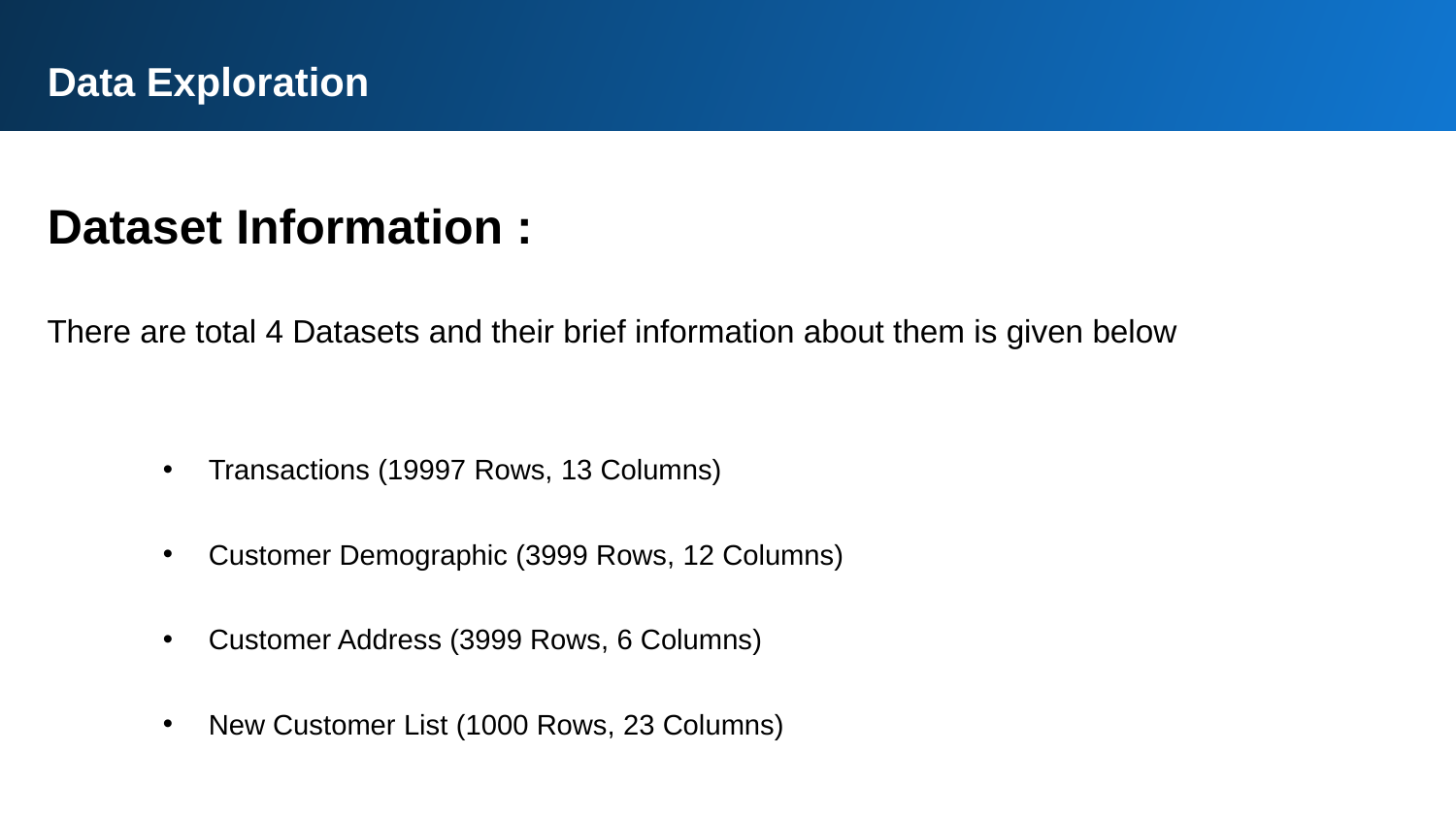

Data Exploration
Dataset Information :
There are total 4 Datasets and their brief information about them is given below
Transactions (19997 Rows, 13 Columns)
Customer Demographic (3999 Rows, 12 Columns)
Customer Address (3999 Rows, 6 Columns)
New Customer List (1000 Rows, 23 Columns)